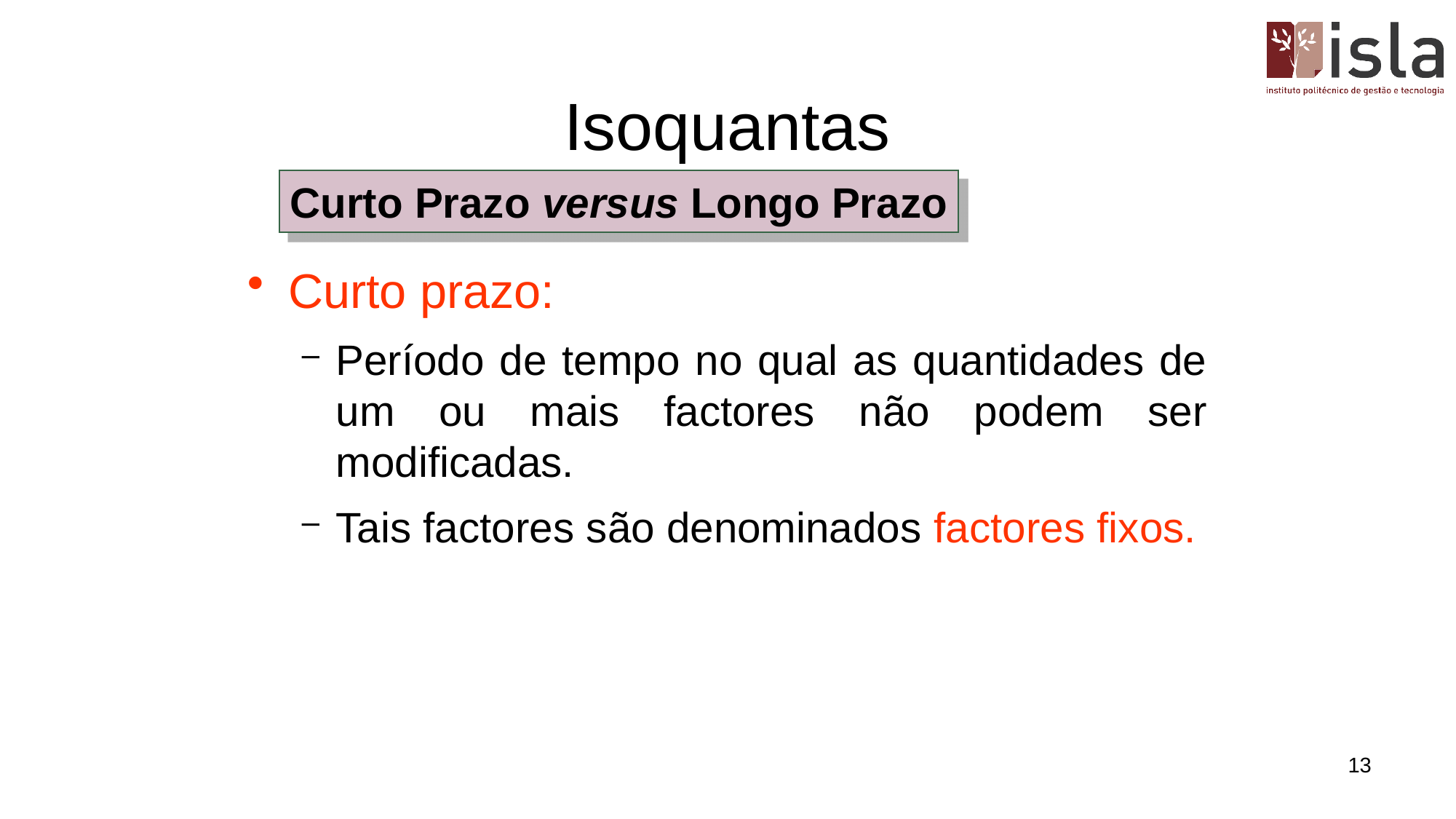

# Isoquantas
Curto Prazo versus Longo Prazo
Curto prazo:
Período de tempo no qual as quantidades de um ou mais factores não podem ser modificadas.
Tais factores são denominados factores fixos.
13